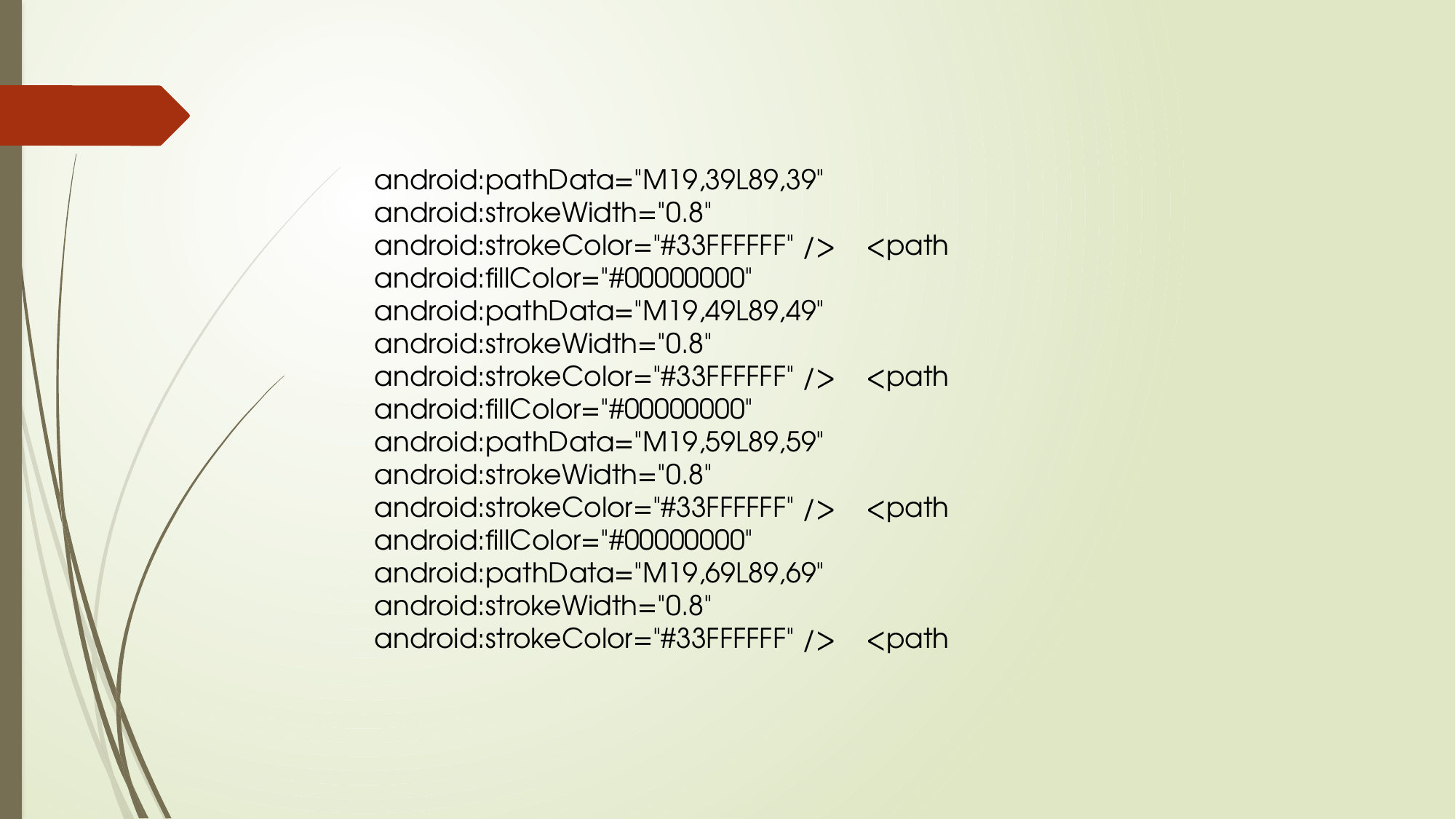

android:pathData="M19,39L89,39"        android:strokeWidth="0.8"        android:strokeColor="#33FFFFFF" />    <path        android:fillColor="#00000000"        android:pathData="M19,49L89,49"        android:strokeWidth="0.8"        android:strokeColor="#33FFFFFF" />    <path        android:fillColor="#00000000"        android:pathData="M19,59L89,59"        android:strokeWidth="0.8"        android:strokeColor="#33FFFFFF" />    <path        android:fillColor="#00000000"        android:pathData="M19,69L89,69"        android:strokeWidth="0.8"        android:strokeColor="#33FFFFFF" />    <path